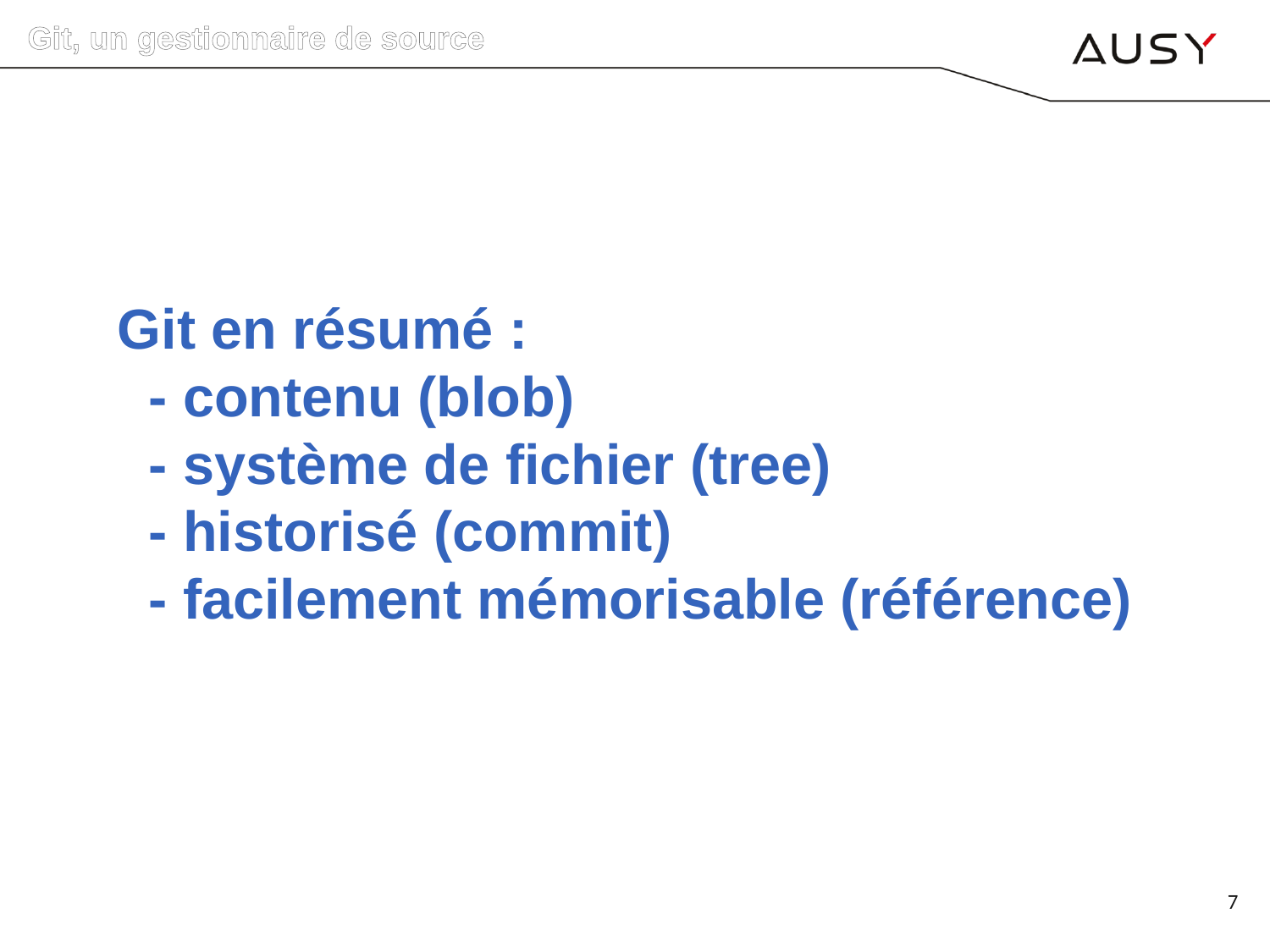

Git, un gestionnaire de source
Git en résumé :
  - contenu (blob)
  - système de fichier (tree)
  - historisé (commit)
  - facilement mémorisable (référence)
7